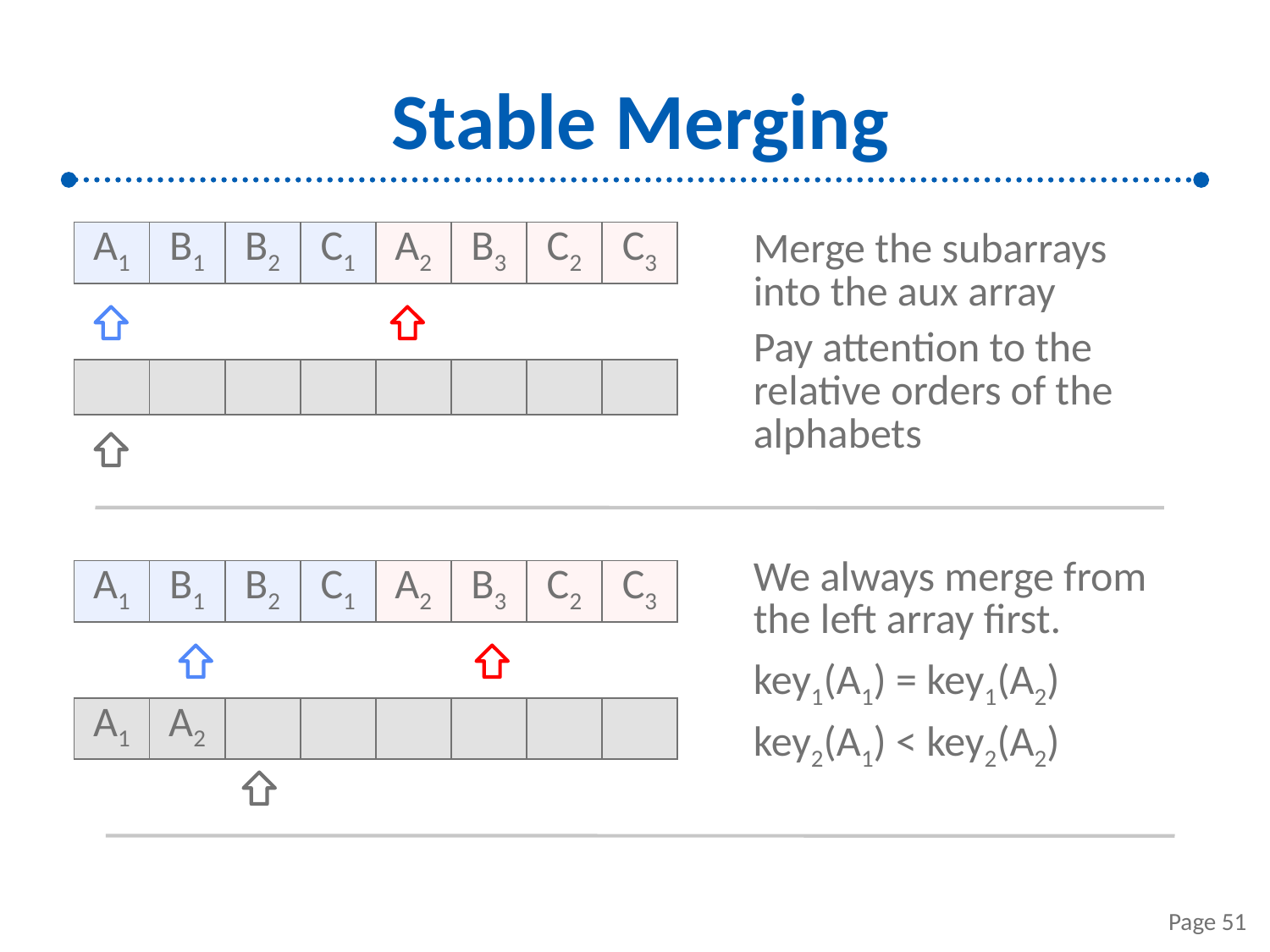

# Stable Merging
| A1 | B1 | B2 | C1 | A2 | B3 | C2 | C3 |
| --- | --- | --- | --- | --- | --- | --- | --- |
Merge the subarrays into the aux array
Pay attention to the relative orders of the alphabets

|  |  |  |  |  |  |  |  |
| --- | --- | --- | --- | --- | --- | --- | --- |

We always merge from the left array first.
key1(A1) = key1(A2)
key2(A1) < key2(A2)
| A1 | B1 | B2 | C1 | A2 | B3 | C2 | C3 |
| --- | --- | --- | --- | --- | --- | --- | --- |

| A1 | A2 |  |  |  |  |  |  |
| --- | --- | --- | --- | --- | --- | --- | --- |

Page 51